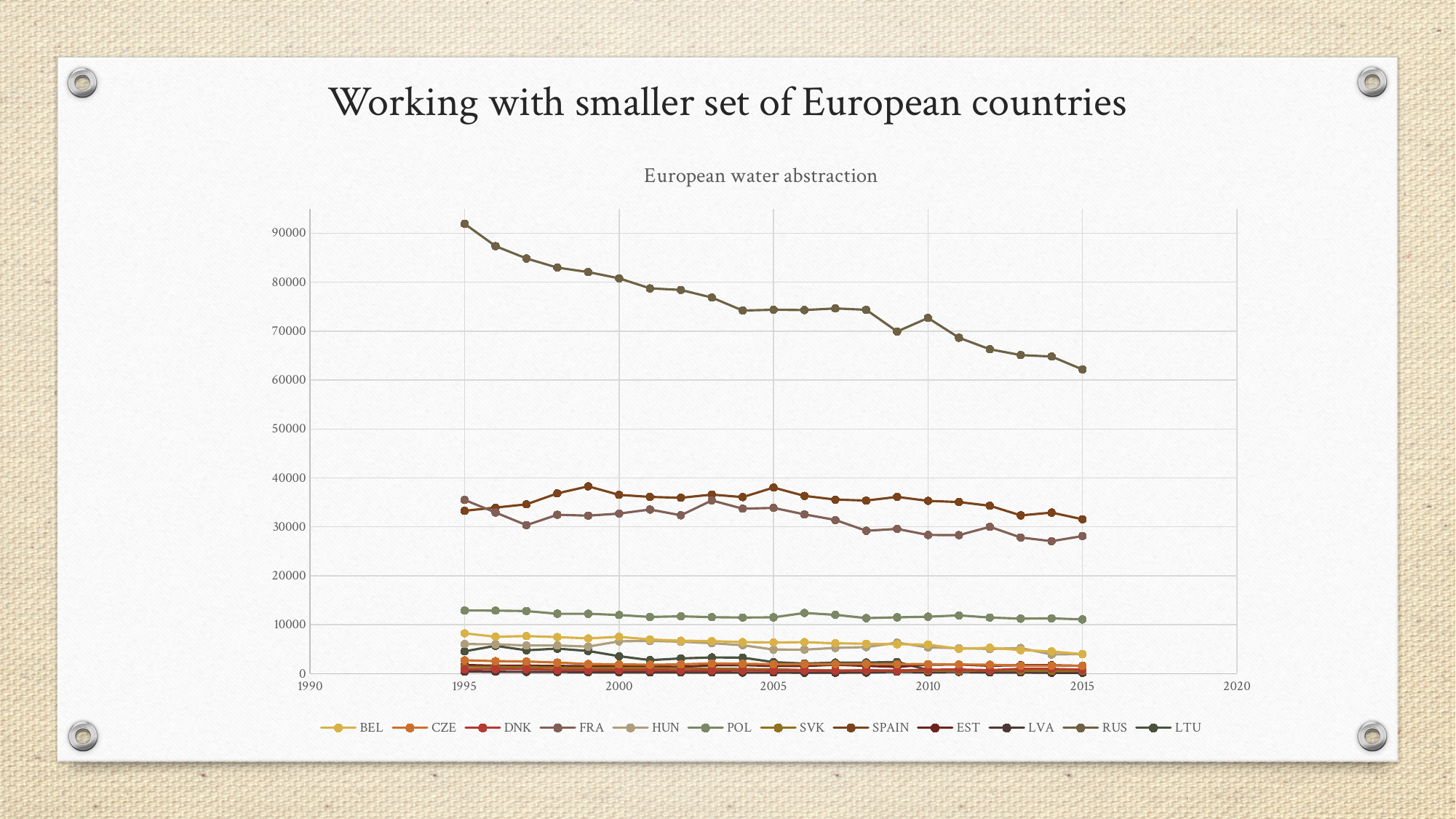

Working with smaller set of European countries

### Chart: European water abstraction

| Category | BEL | CZE | DNK | FRA | HUN | POL | SVK | SPAIN | EST | LVA | RUS | LTU |
|---|---|---|---|---|---|---|---|---|---|---|---|---|